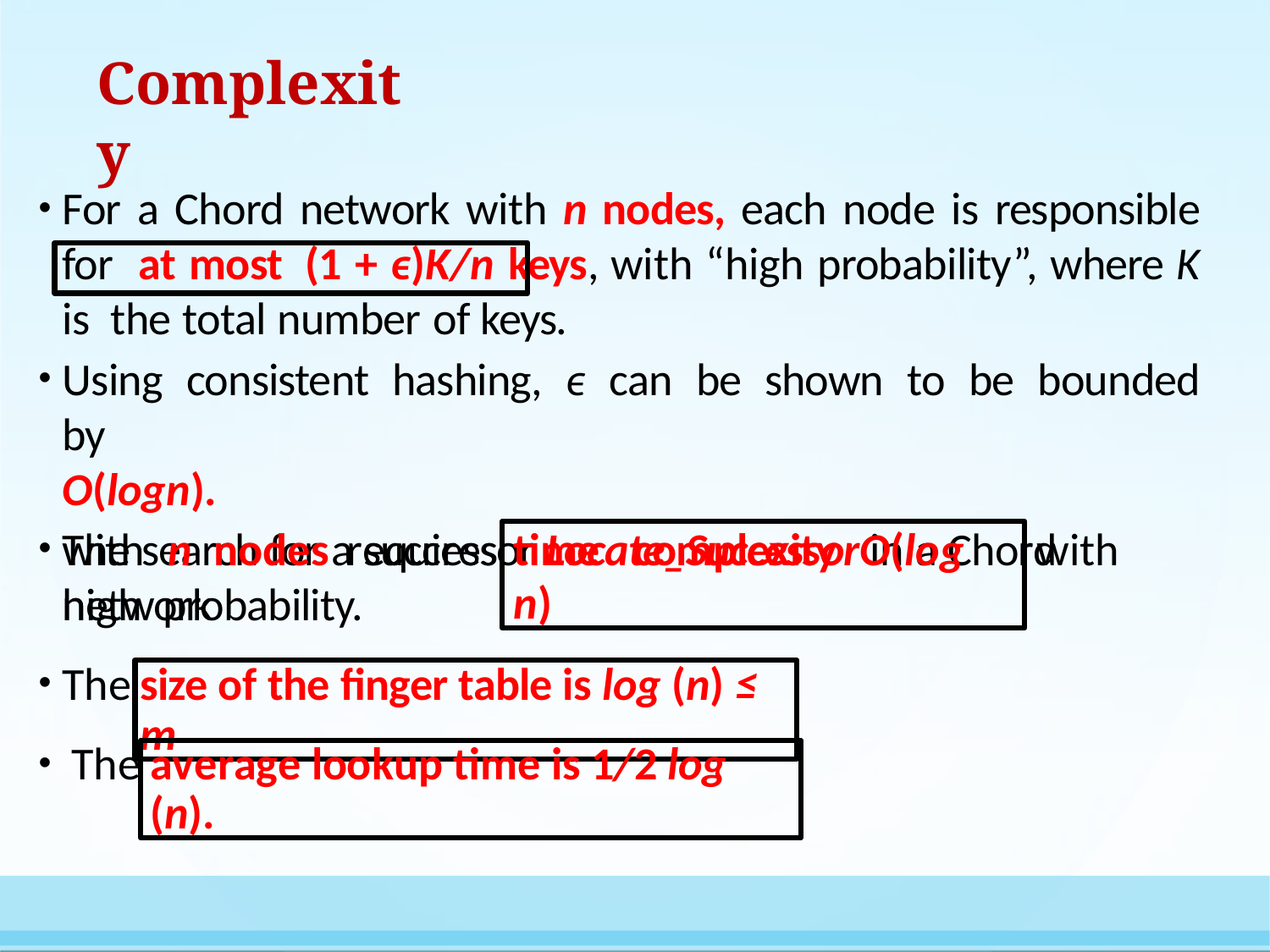

# Complexity
For a Chord network with n nodes, each node is responsible for  at most (1 + ϵ)K/n keys, with “high probability”, where K is  the total number of keys.
Using consistent hashing, ϵ can be shown to be bounded by
O(logn).
The search for a successor Locate_Successor in a Chord network

with	n	nodes	requires	with	high  probability.
time	complexity	O(log	n)
The
size of the finger table is log (n) ≤ m
The
average lookup time is 1/2 log (n).